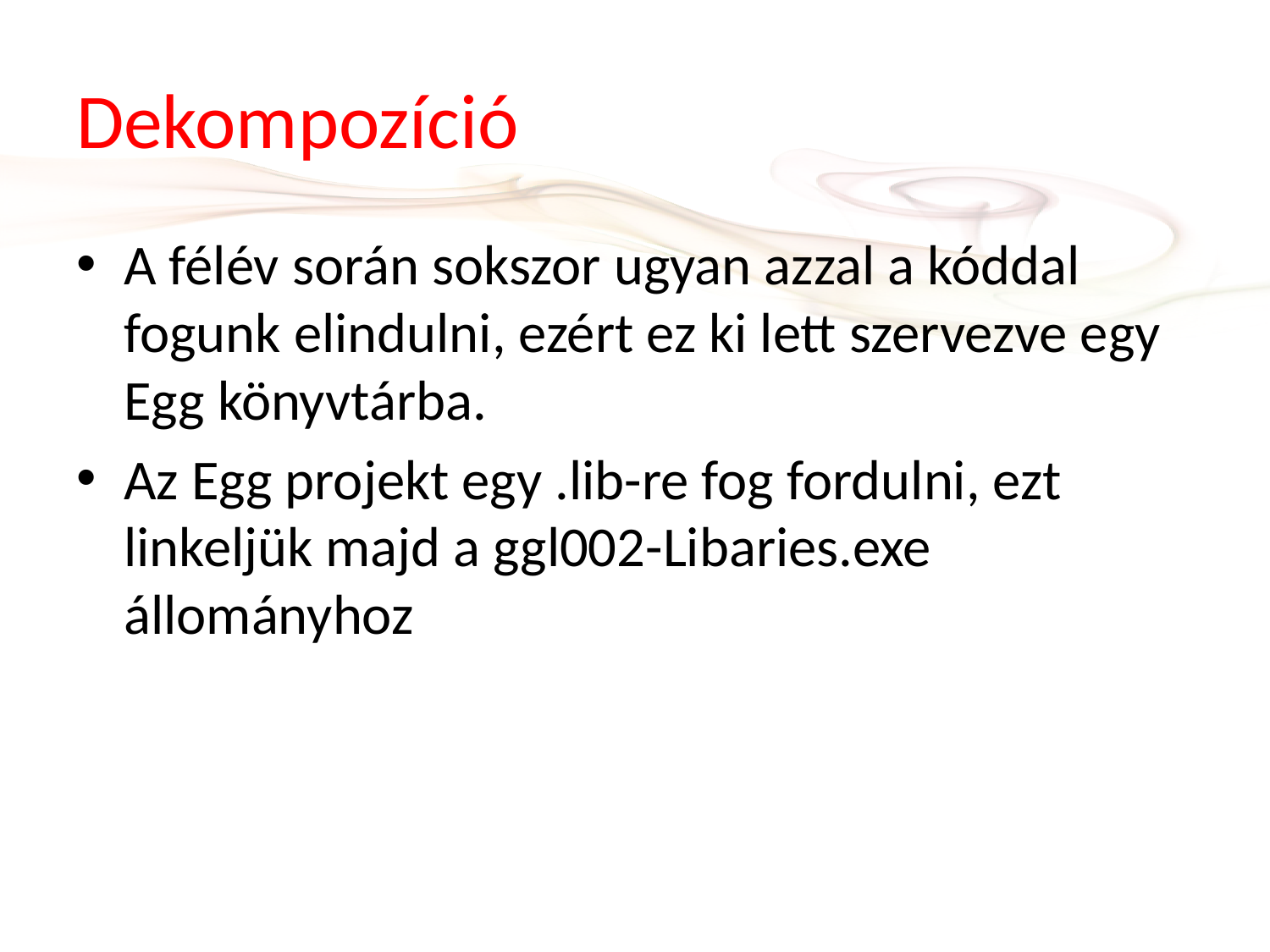

# Dekompozíció
A félév során sokszor ugyan azzal a kóddal fogunk elindulni, ezért ez ki lett szervezve egy Egg könyvtárba.
Az Egg projekt egy .lib-re fog fordulni, ezt linkeljük majd a ggl002-Libaries.exe állományhoz